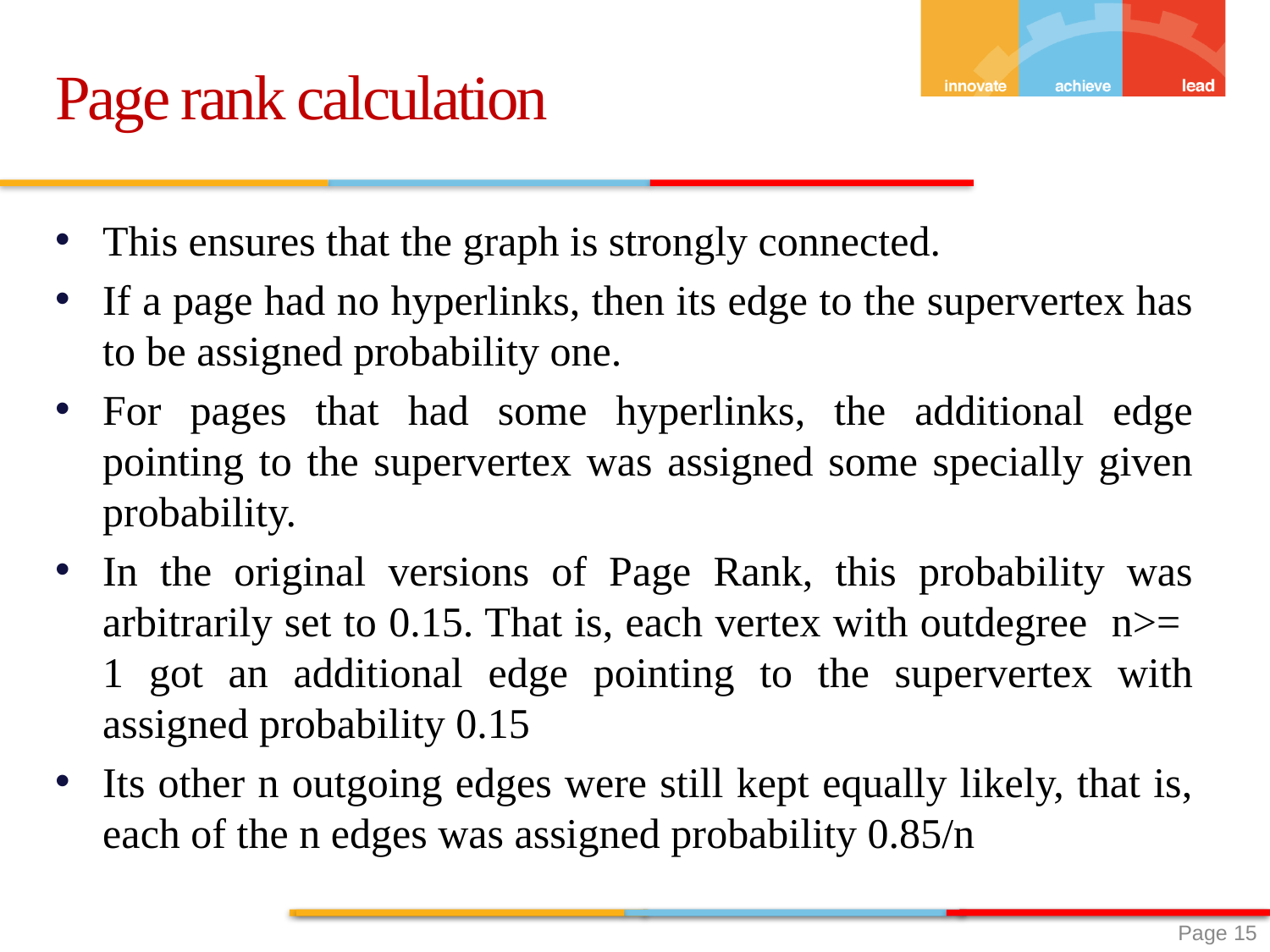

Page rank calculation
This ensures that the graph is strongly connected.
If a page had no hyperlinks, then its edge to the supervertex has to be assigned probability one.
For pages that had some hyperlinks, the additional edge pointing to the supervertex was assigned some specially given probability.
In the original versions of Page Rank, this probability was arbitrarily set to 0.15. That is, each vertex with outdegree  n>=  1 got an additional edge pointing to the supervertex with assigned probability 0.15
Its other n outgoing edges were still kept equally likely, that is, each of the n edges was assigned probability 0.85/n

 Page 15